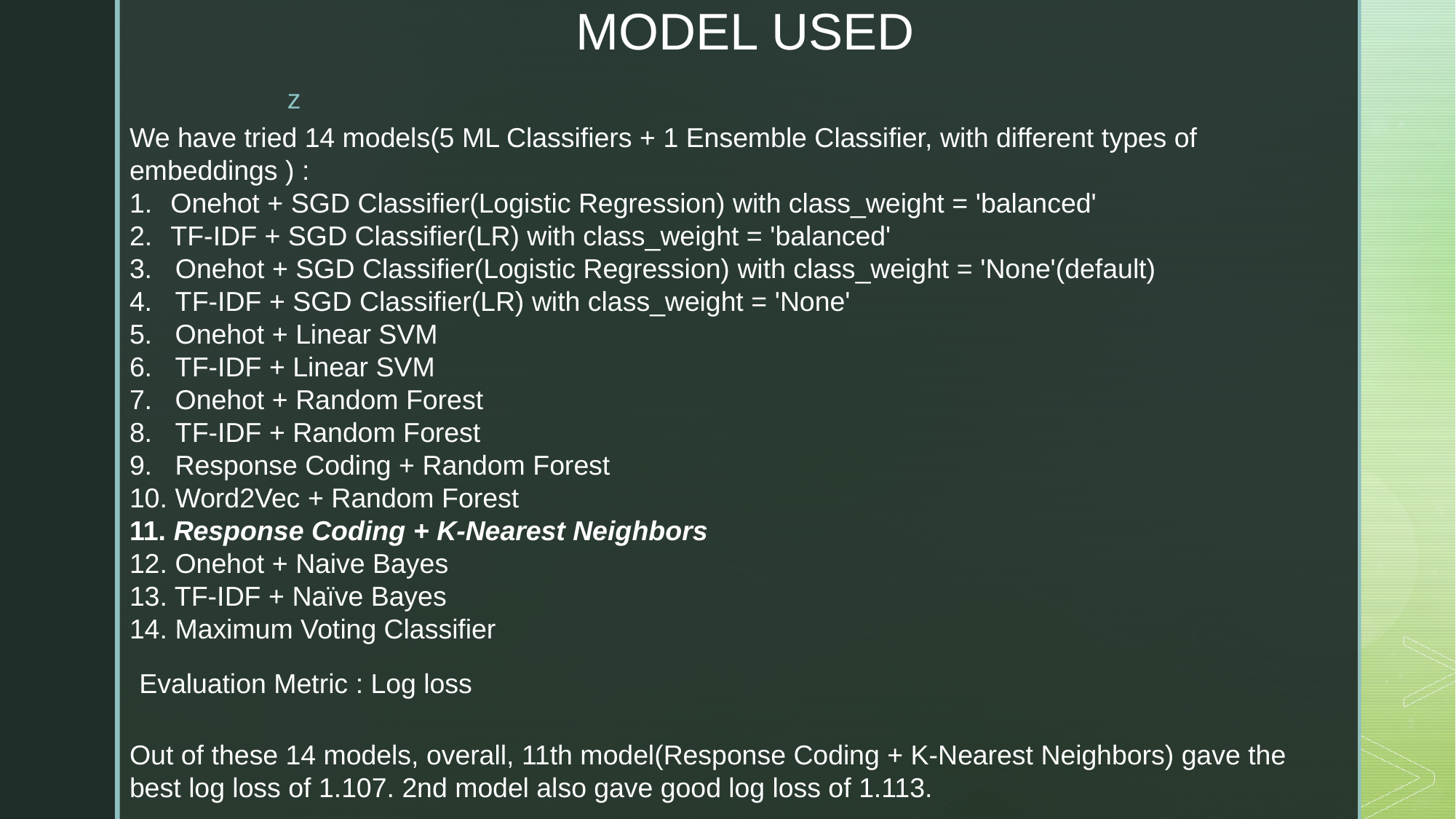

# MODEL USED
We have tried 14 models(5 ML Classifiers + 1 Ensemble Classifier, with different types of embeddings ) :
Onehot + SGD Classifier(Logistic Regression) with class_weight = 'balanced'
TF-IDF + SGD Classifier(LR) with class_weight = 'balanced'
3.   Onehot + SGD Classifier(Logistic Regression) with class_weight = 'None'(default)
4.   TF-IDF + SGD Classifier(LR) with class_weight = 'None'
5.   Onehot + Linear SVM
6.   TF-IDF + Linear SVM
7.   Onehot + Random Forest
8.   TF-IDF + Random Forest
9.   Response Coding + Random Forest
10. Word2Vec + Random Forest
11. Response Coding + K-Nearest Neighbors
12. Onehot + Naive Bayes
13. TF-IDF + Naïve Bayes
14. Maximum Voting Classifier
Evaluation Metric : Log loss
Out of these 14 models, overall, 11th model(Response Coding + K-Nearest Neighbors) gave the best log loss of 1.107. 2nd model also gave good log loss of 1.113.